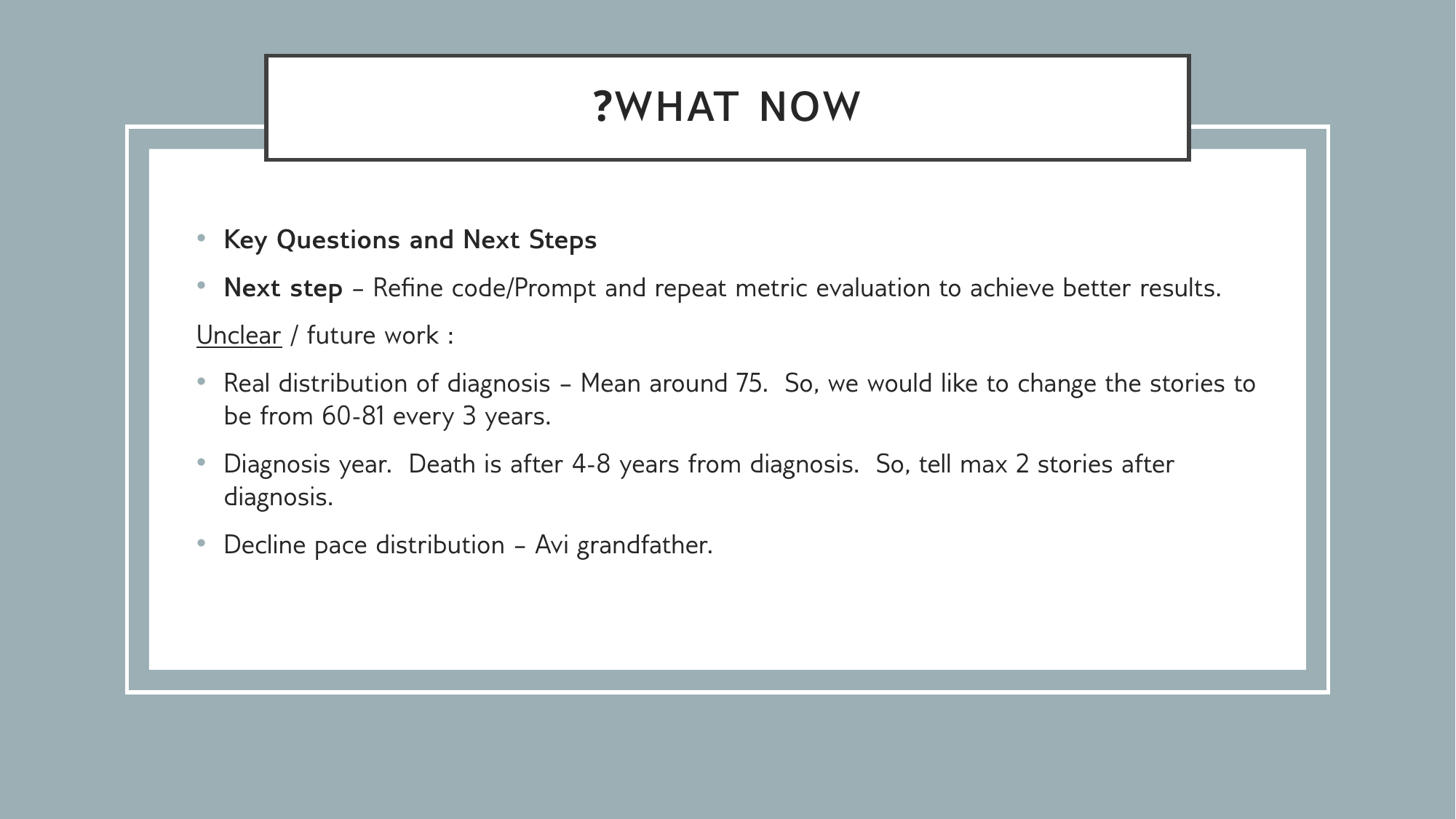

# What now?

Key Questions and Next Steps
Next step – Refine code/Prompt and repeat metric evaluation to achieve better results.
Unclear / future work :
Real distribution of diagnosis – Mean around 75.  So, we would like to change the stories to be from 60-81 every 3 years.
Diagnosis year.  Death is after 4-8 years from diagnosis.  So, tell max 2 stories after diagnosis.
Decline pace distribution – Avi grandfather.